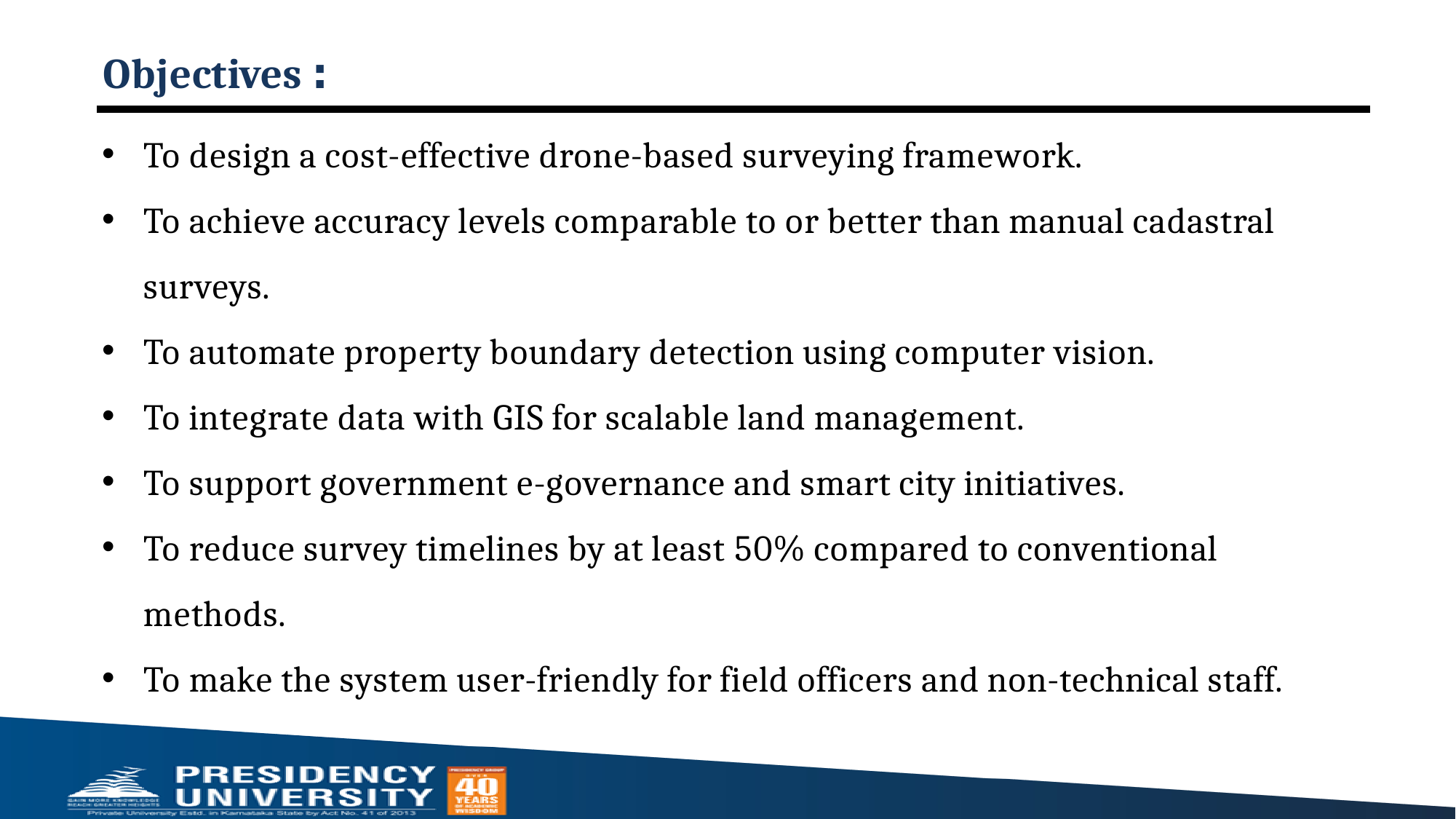

# Objectives :
To design a cost-effective drone-based surveying framework.
To achieve accuracy levels comparable to or better than manual cadastral surveys.
To automate property boundary detection using computer vision.
To integrate data with GIS for scalable land management.
To support government e-governance and smart city initiatives.
To reduce survey timelines by at least 50% compared to conventional methods.
To make the system user-friendly for field officers and non-technical staff.